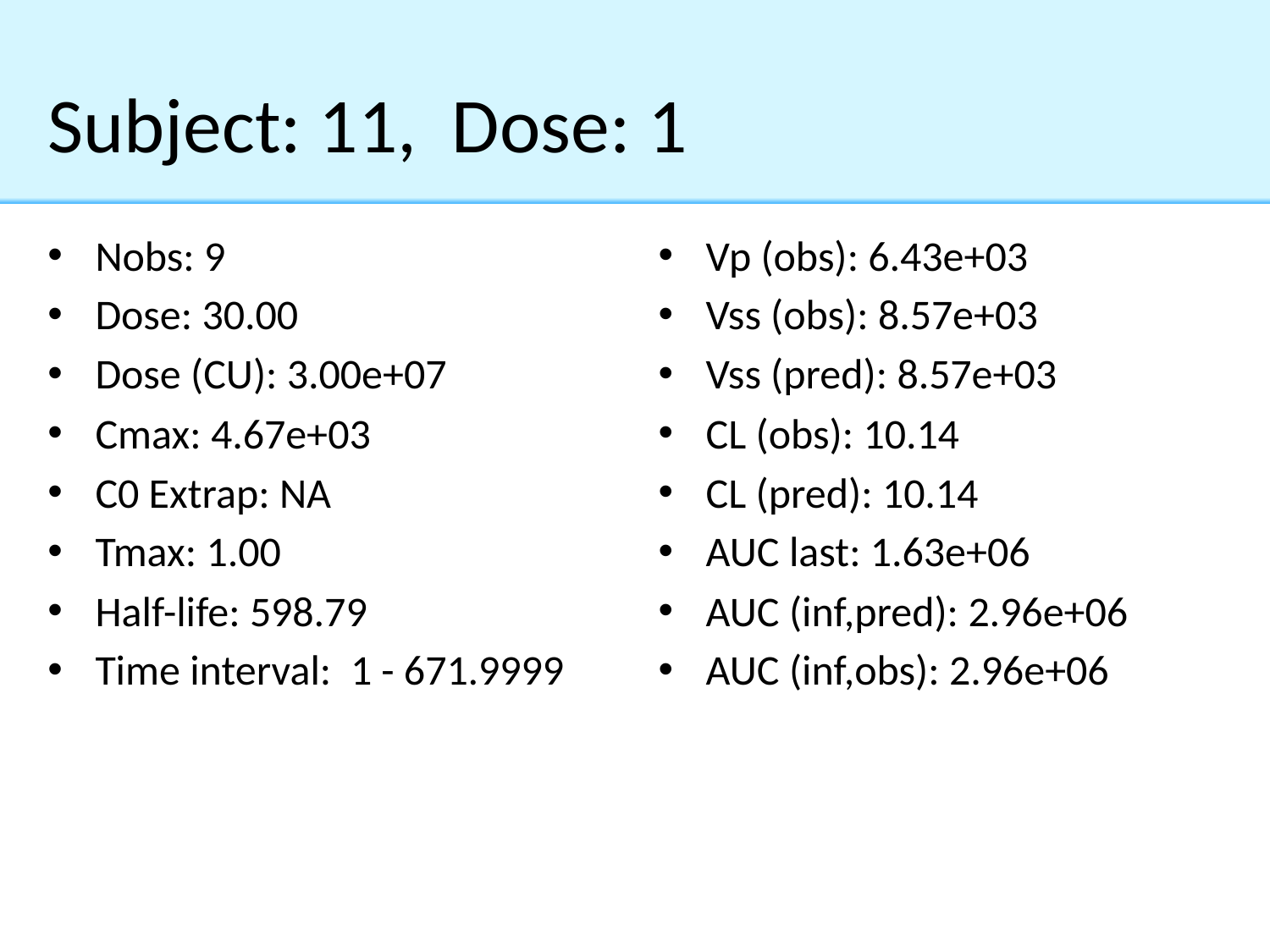

# Subject: 11,  Dose: 1
Nobs: 9
Dose: 30.00
Dose (CU): 3.00e+07
Cmax: 4.67e+03
C0 Extrap: NA
Tmax: 1.00
Half-life: 598.79
Time interval:  1 - 671.9999
Vp (obs): 6.43e+03
Vss (obs): 8.57e+03
Vss (pred): 8.57e+03
CL (obs): 10.14
CL (pred): 10.14
AUC last: 1.63e+06
AUC (inf,pred): 2.96e+06
AUC (inf,obs): 2.96e+06